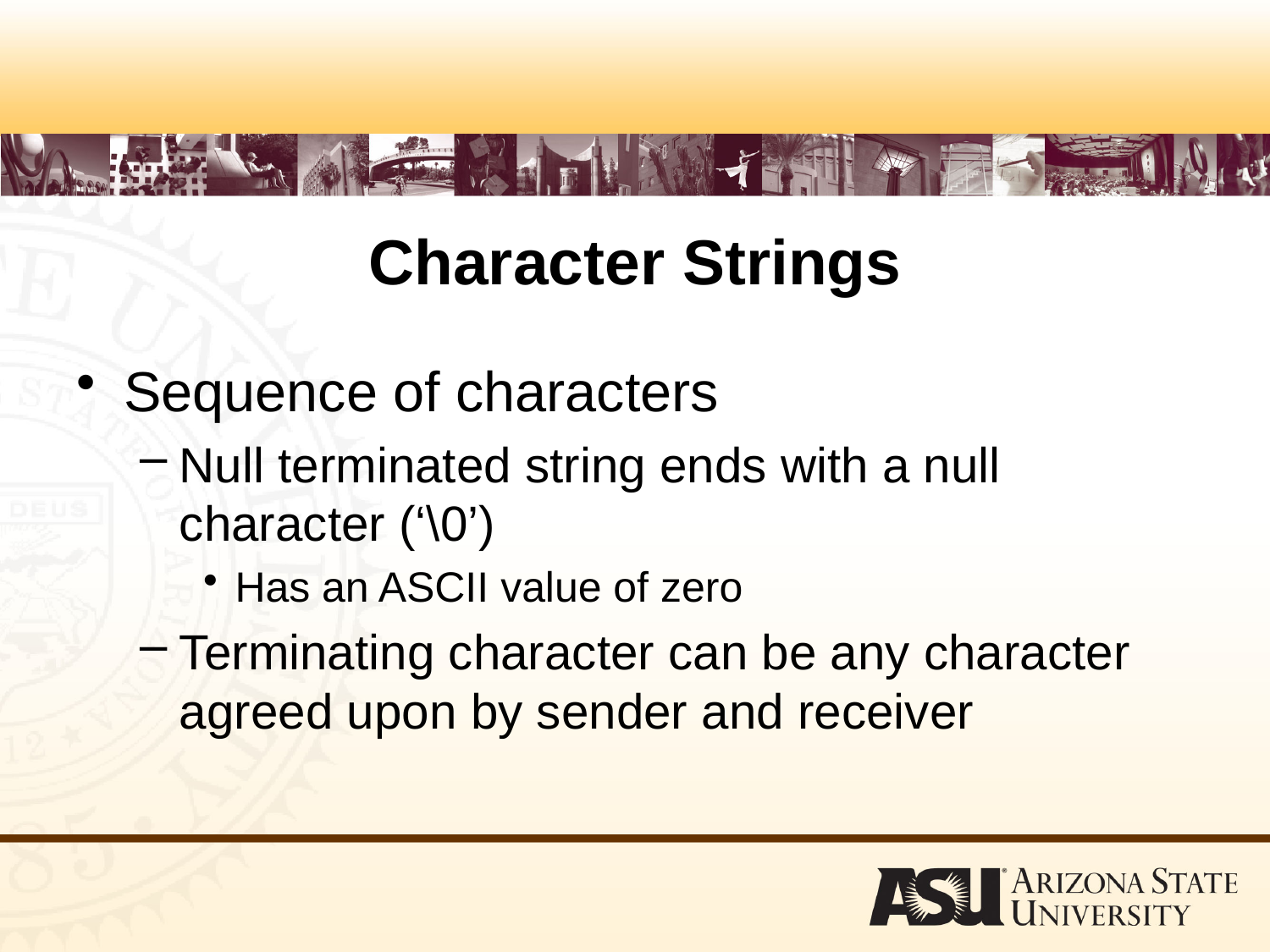

# Character Strings
Sequence of characters
Null terminated string ends with a null character (‘\0’)
Has an ASCII value of zero
Terminating character can be any character agreed upon by sender and receiver